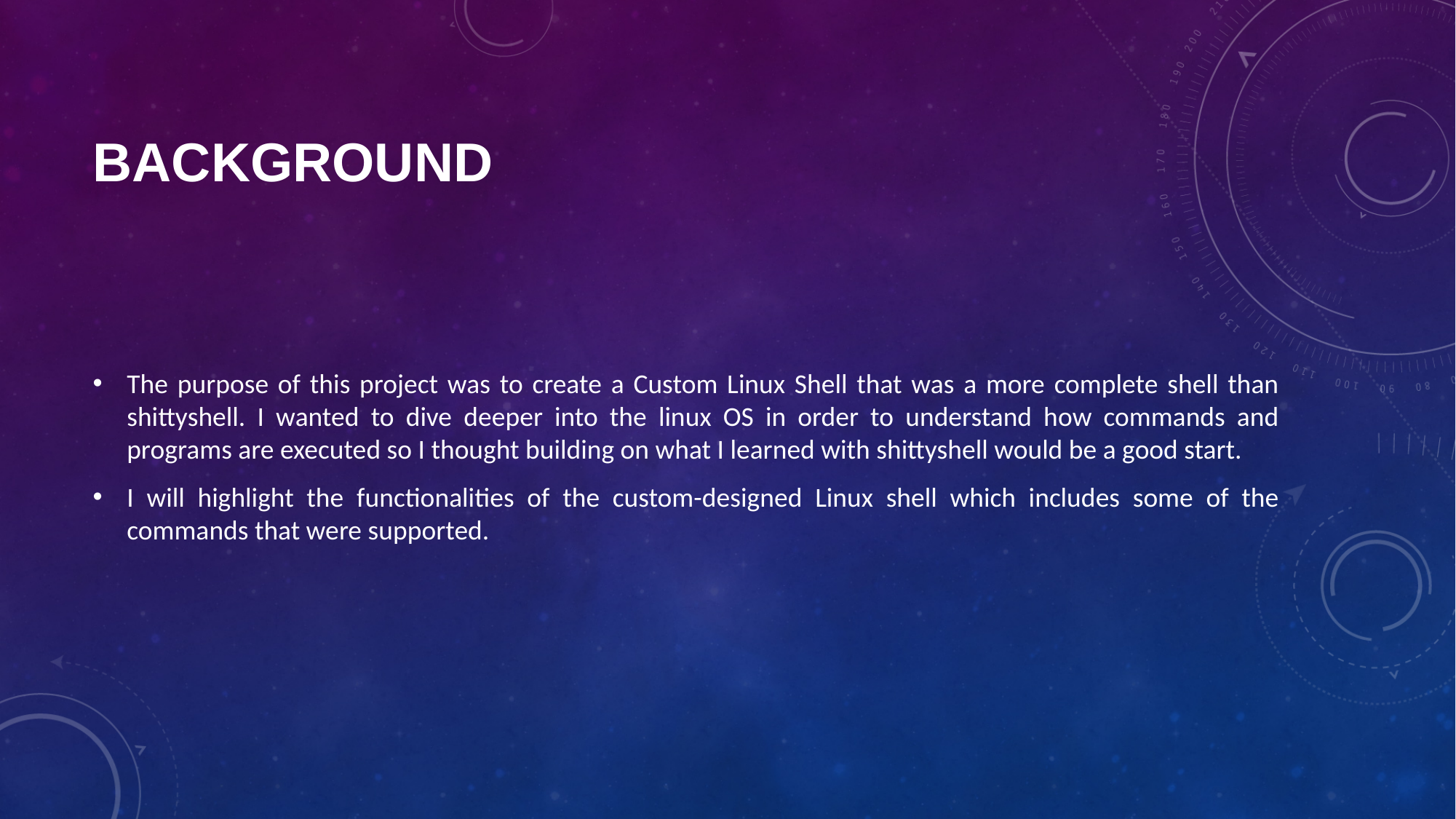

# background
The purpose of this project was to create a Custom Linux Shell that was a more complete shell than shittyshell. I wanted to dive deeper into the linux OS in order to understand how commands and programs are executed so I thought building on what I learned with shittyshell would be a good start.
I will highlight the functionalities of the custom-designed Linux shell which includes some of the commands that were supported.